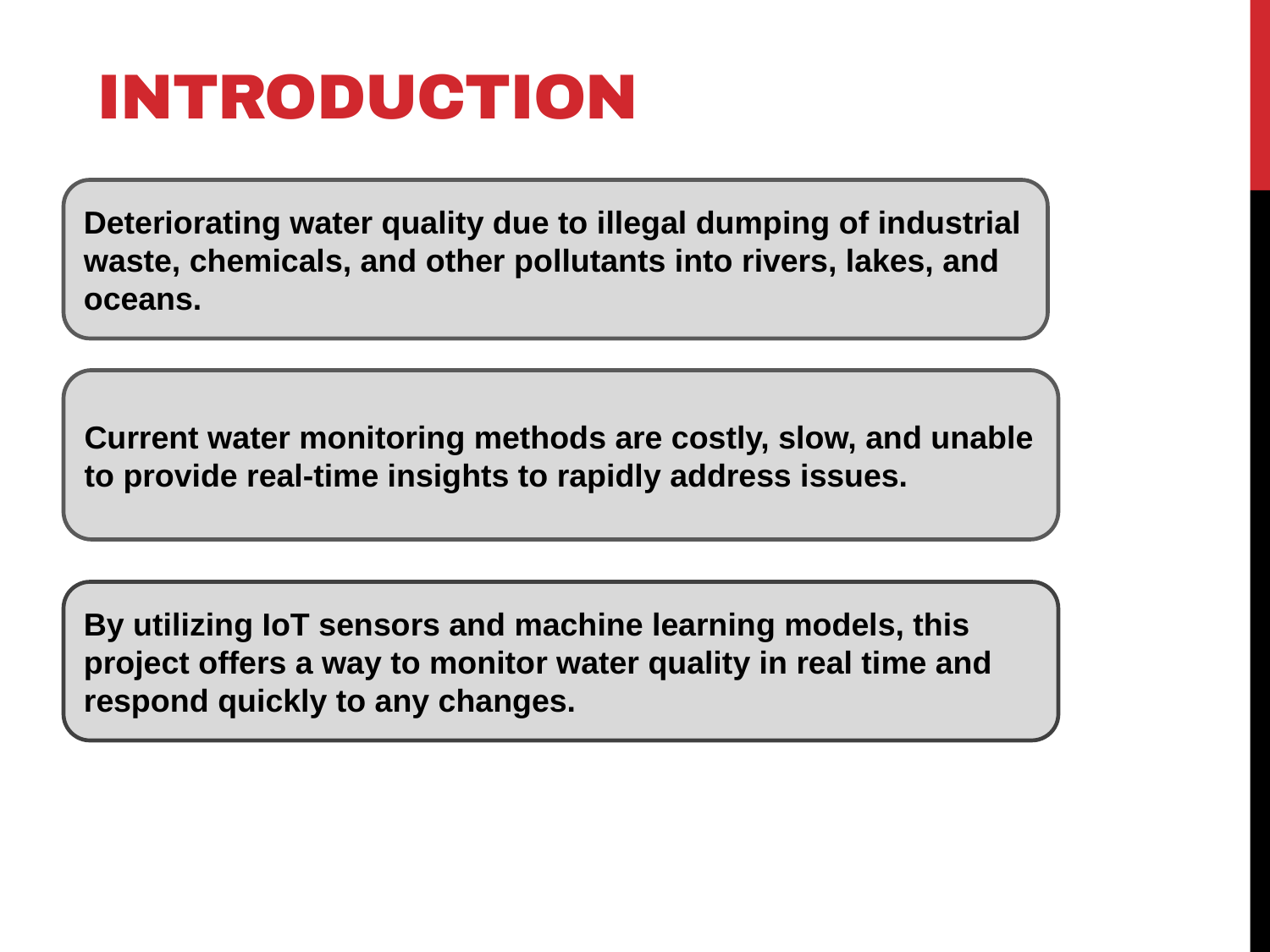

# INTRODUCTION
Deteriorating water quality due to illegal dumping of industrial waste, chemicals, and other pollutants into rivers, lakes, and oceans.
Current water monitoring methods are costly, slow, and unable to provide real-time insights to rapidly address issues.
By utilizing IoT sensors and machine learning models, this project offers a way to monitor water quality in real time and respond quickly to any changes.